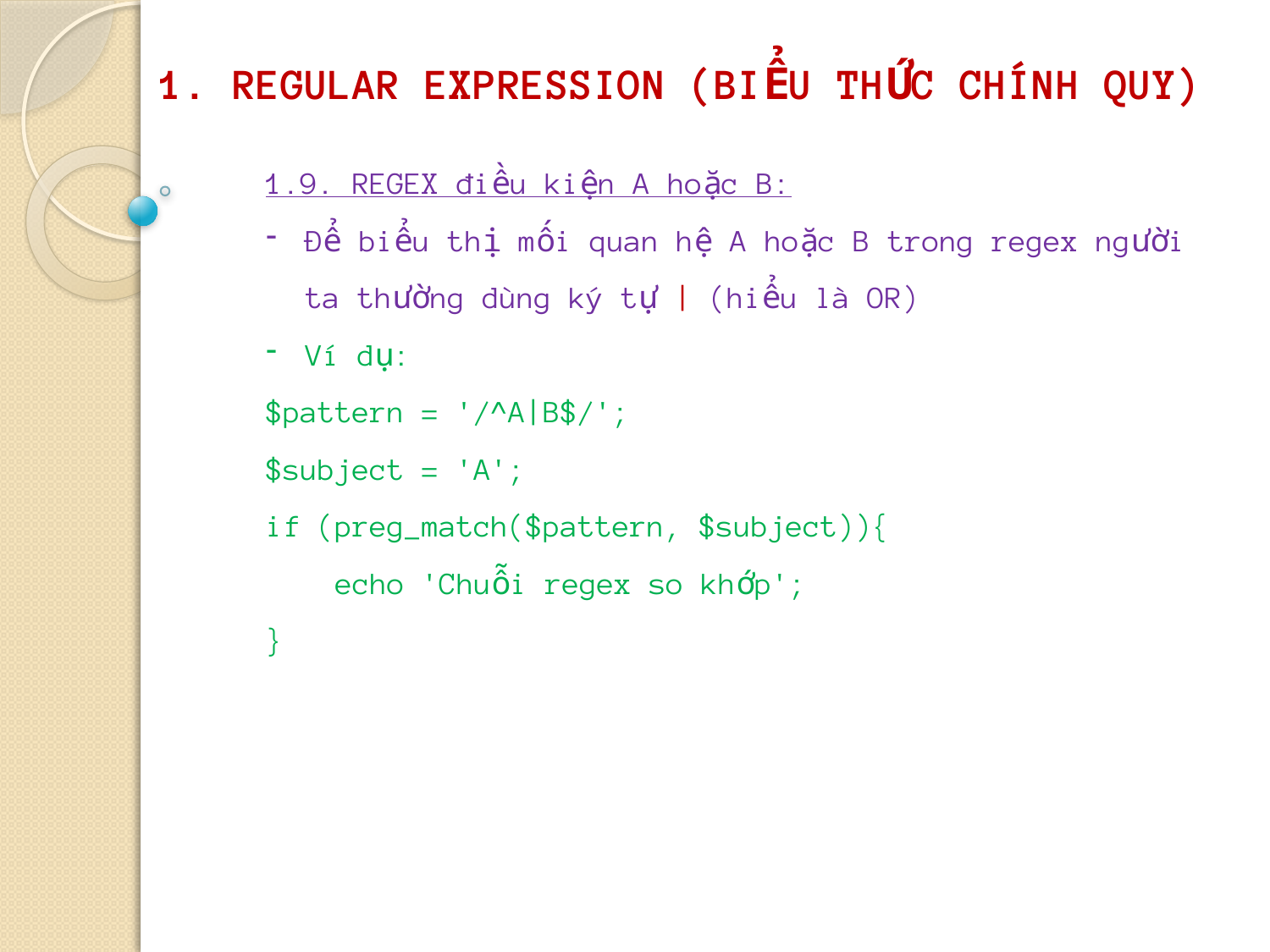

# 1. REGULAR EXPRESSION (BIỂU THỨC CHÍNH QUY)
1.9. REGEX điều kiện A hoặc B:
Để biểu thị mối quan hệ A hoặc B trong regex người ta thường dùng ký tự | (hiểu là OR)
Ví dụ:
$pattern = '/^A|B$/';
$subject = 'A';
if (preg_match($pattern, $subject)){
    echo 'Chuỗi regex so khớp';
}